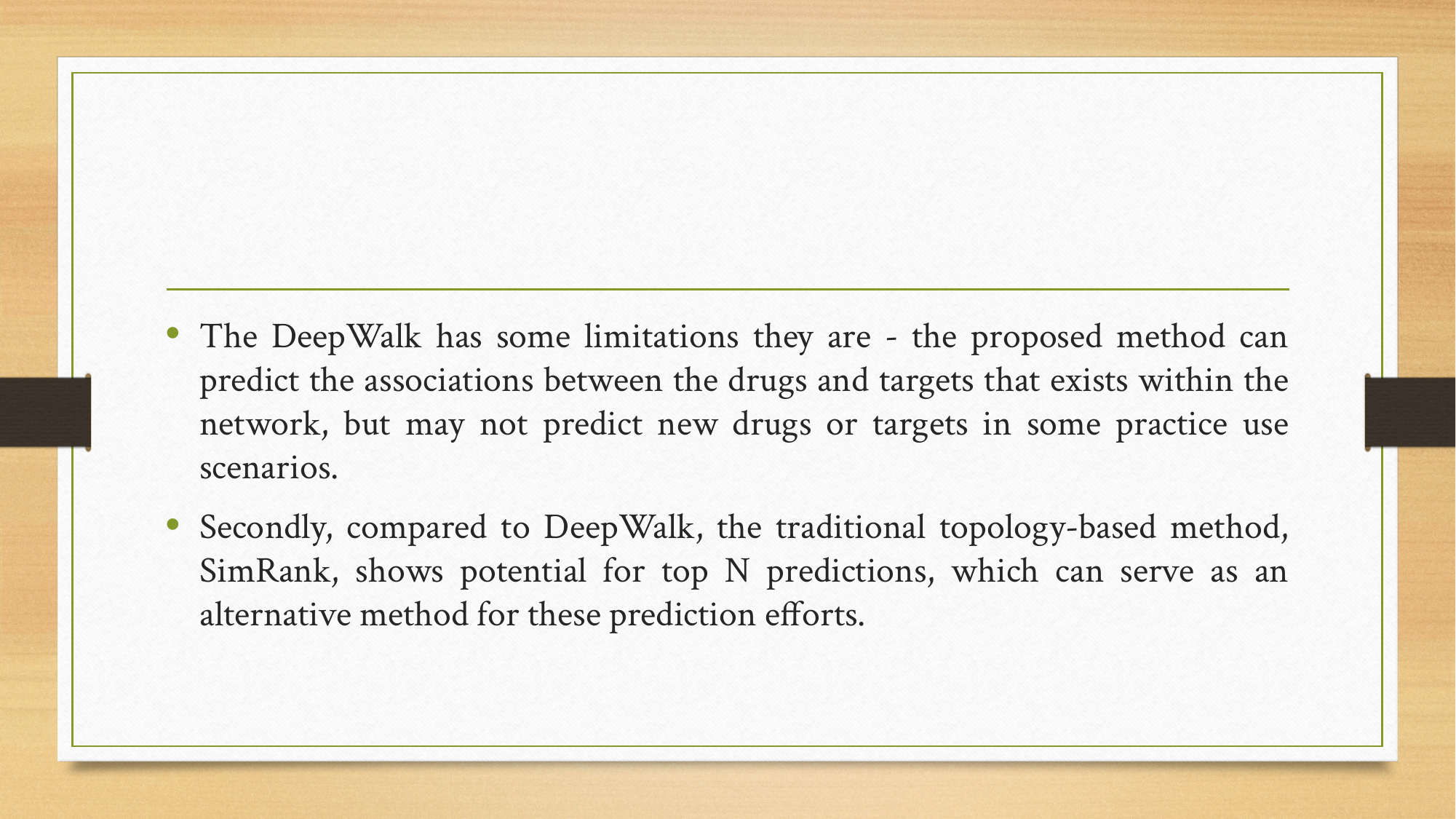

#
The DeepWalk has some limitations they are - the proposed method can predict the associations between the drugs and targets that exists within the network, but may not predict new drugs or targets in some practice use scenarios.
Secondly, compared to DeepWalk, the traditional topology-based method, SimRank, shows potential for top N predictions, which can serve as an alternative method for these prediction efforts.